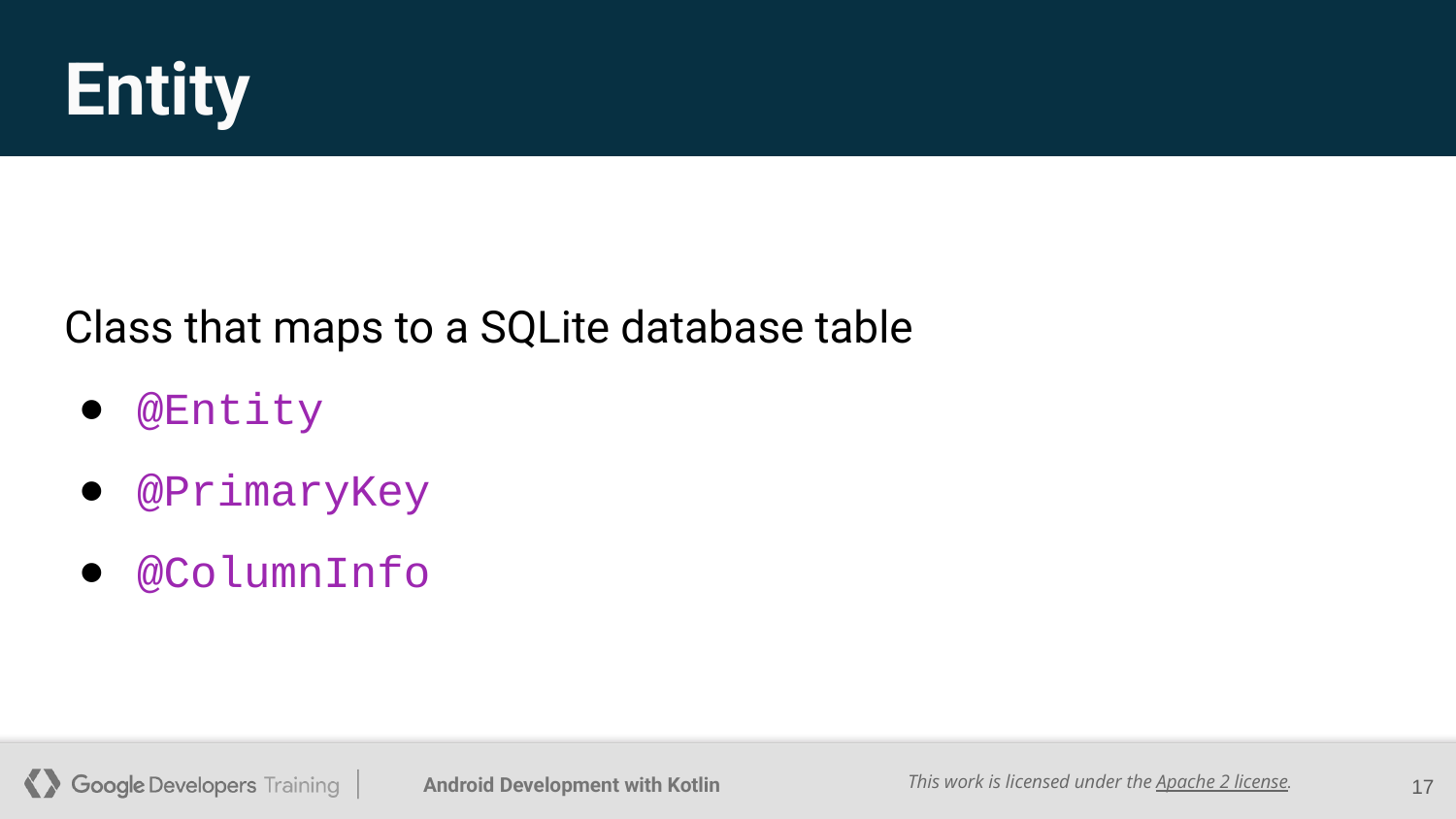

# Entity

Class that maps to a SQLite database table
@Entity
@PrimaryKey
@ColumnInfo
17